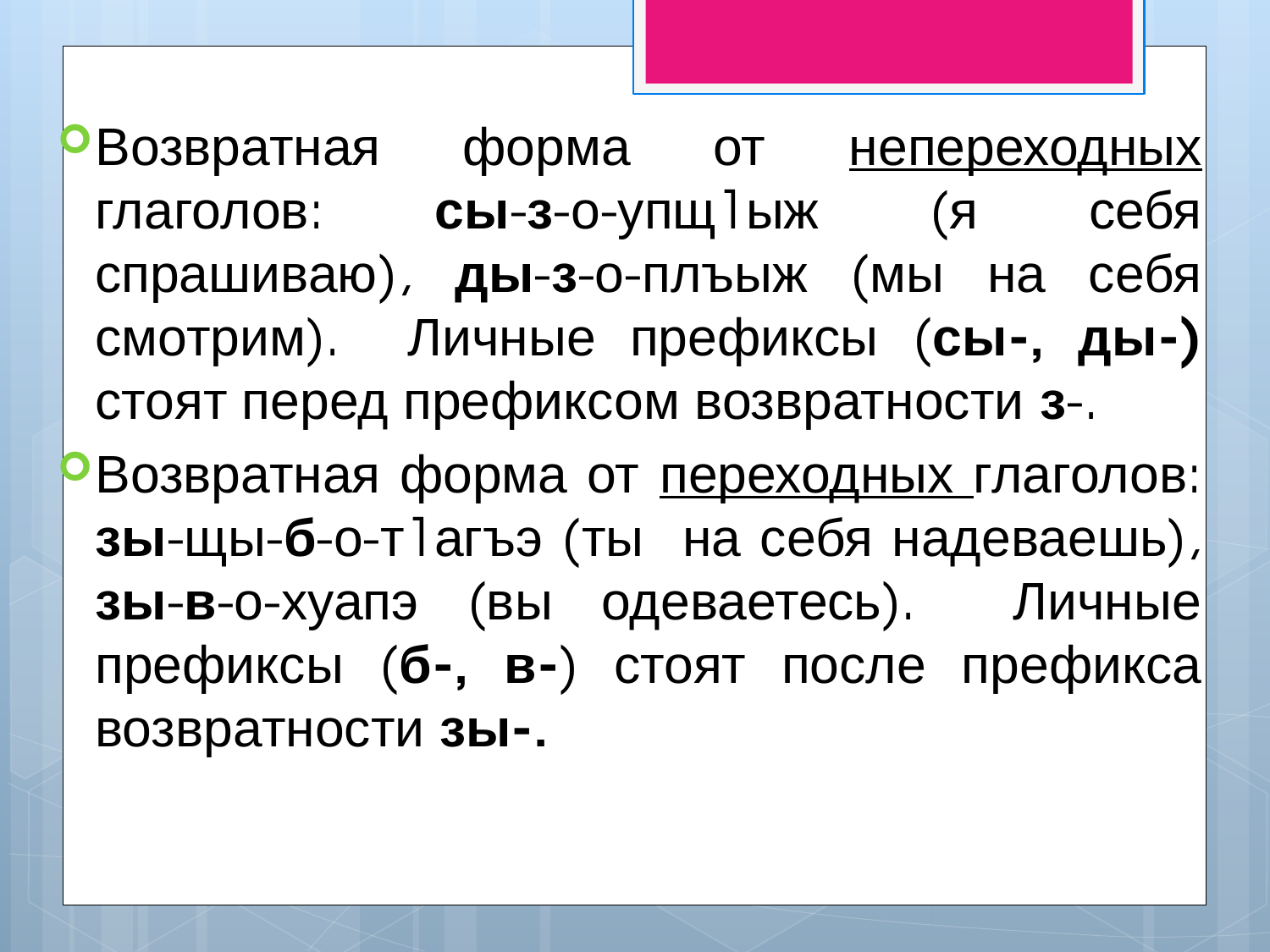

#
Возвратная форма от непереходных глаголов: сы-з-о-упщ1ыж (я себя спрашиваю), ды-з-о-плъыж (мы на себя смотрим).  Личные префиксы (сы-, ды-) стоят перед префиксом возвратности з-.
Возвратная форма от переходных глаголов: зы-щы-б-о-т1агъэ (ты  на себя надеваешь), зы-в-о-хуапэ (вы одеваетесь).  Личные префиксы (б-, в-) стоят после префикса возвратности зы-.